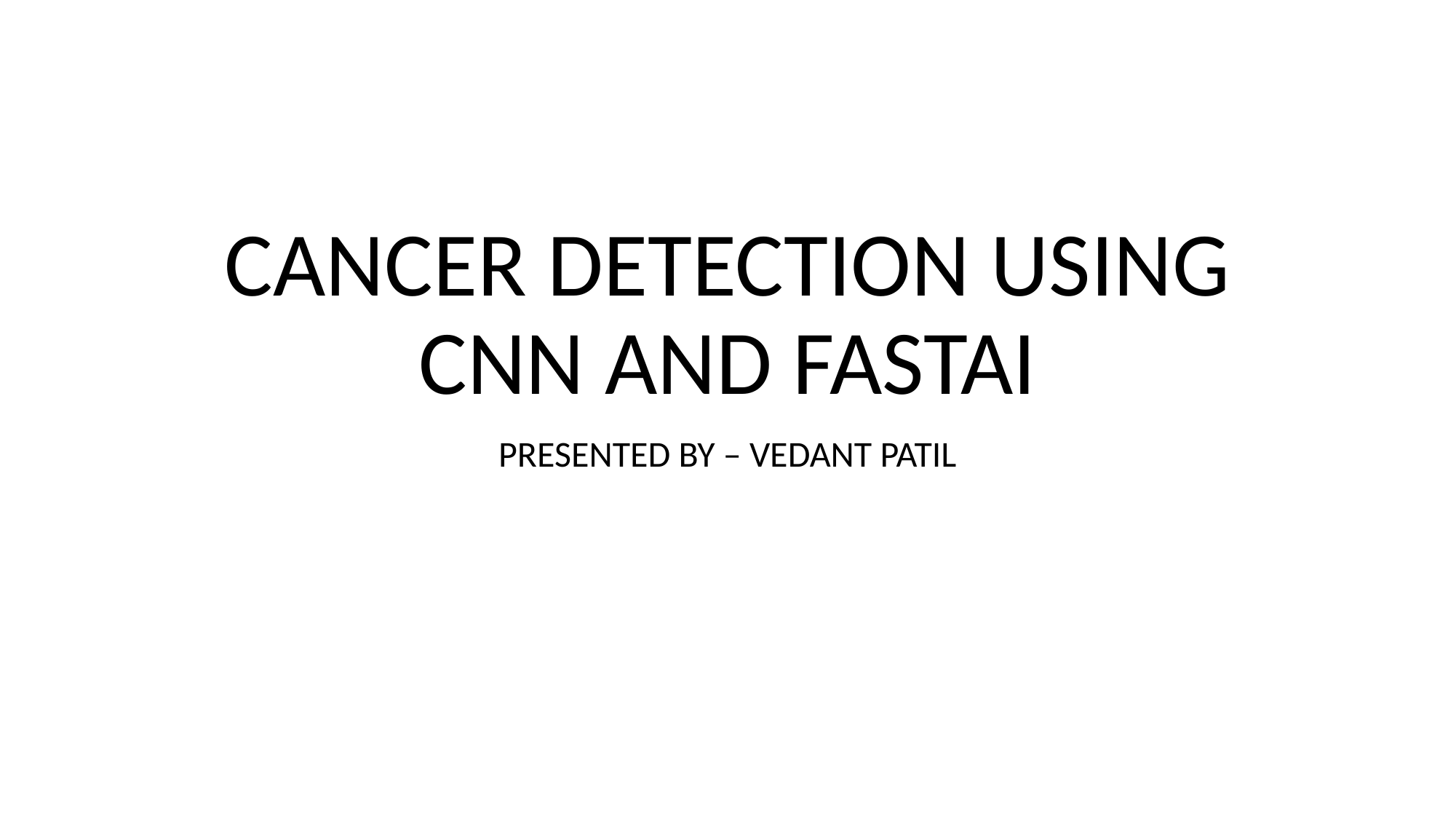

# CANCER DETECTION USING CNN AND FASTAI
PRESENTED BY – VEDANT PATIL